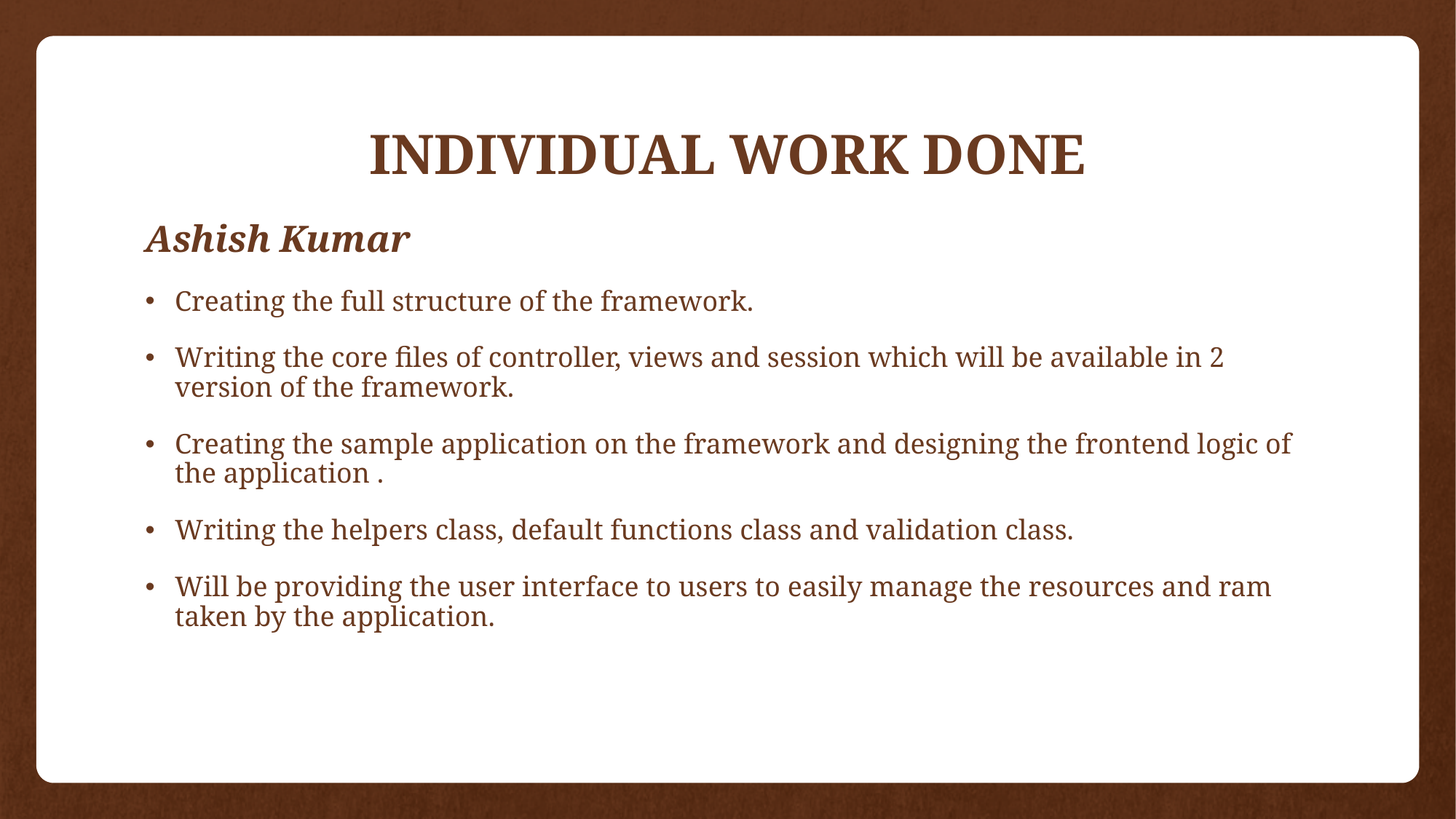

# INDIVIDUAL WORK DONE
Ashish Kumar
Creating the full structure of the framework.
Writing the core files of controller, views and session which will be available in 2 version of the framework.
Creating the sample application on the framework and designing the frontend logic of the application .
Writing the helpers class, default functions class and validation class.
Will be providing the user interface to users to easily manage the resources and ram taken by the application.